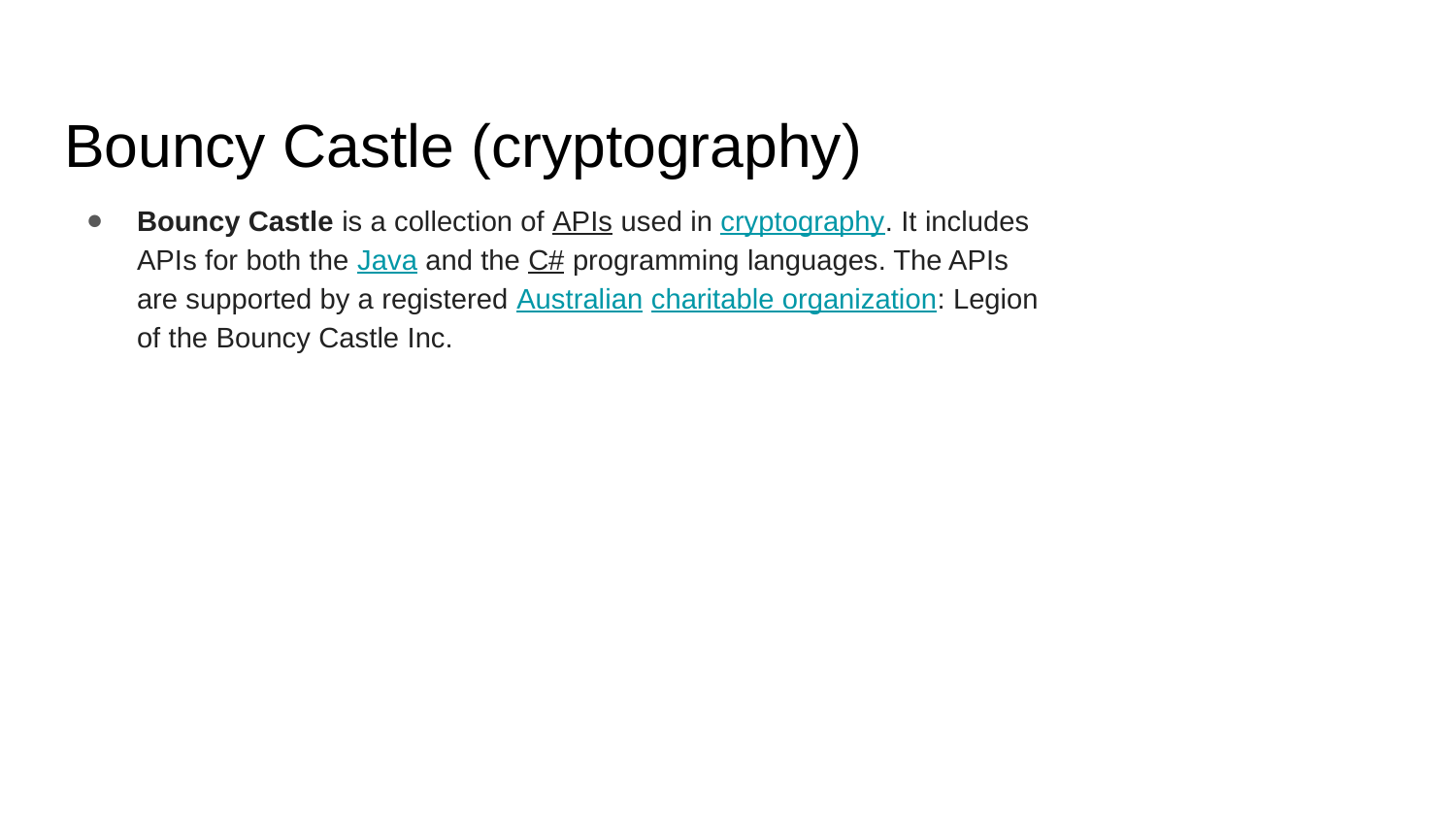

# Bouncy Castle (cryptography)

Bouncy Castle is a collection of APIs used in cryptography. It includes APIs for both the Java and the C# programming languages. The APIs are supported by a registered Australian charitable organization: Legion of the Bouncy Castle Inc.